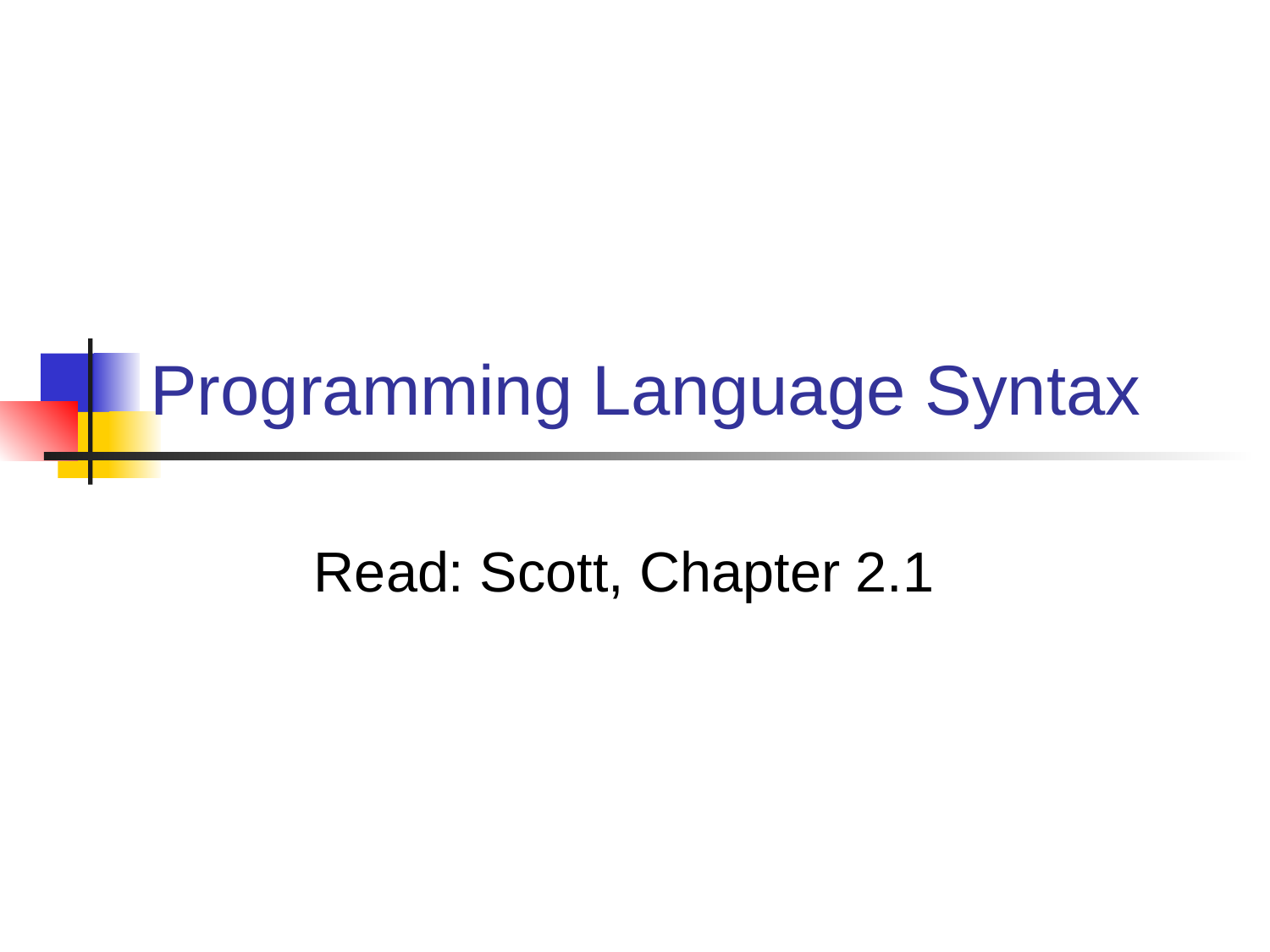

# Programming Language Syntax
Read: Scott, Chapter 2.1